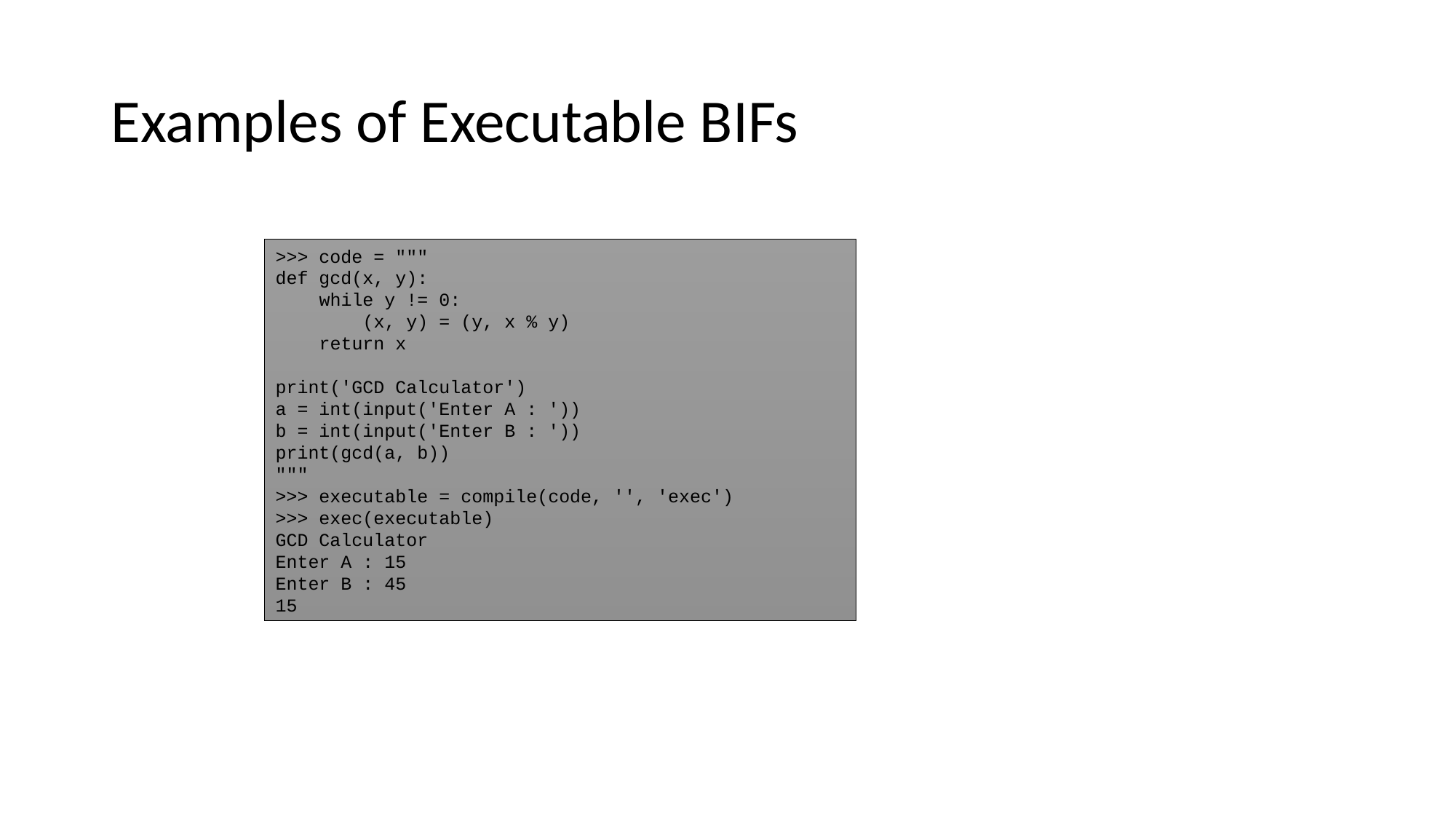

# Examples of Executable BIFs
>>> code = """
def gcd(x, y):
    while y != 0:
        (x, y) = (y, x % y)
    return x

print('GCD Calculator')
a = int(input('Enter A : '))
b = int(input('Enter B : '))
print(gcd(a, b))
"""
>>> executable = compile(code, '', 'exec')
>>> exec(executable)
GCD Calculator
Enter A : 15
Enter B : 45
15